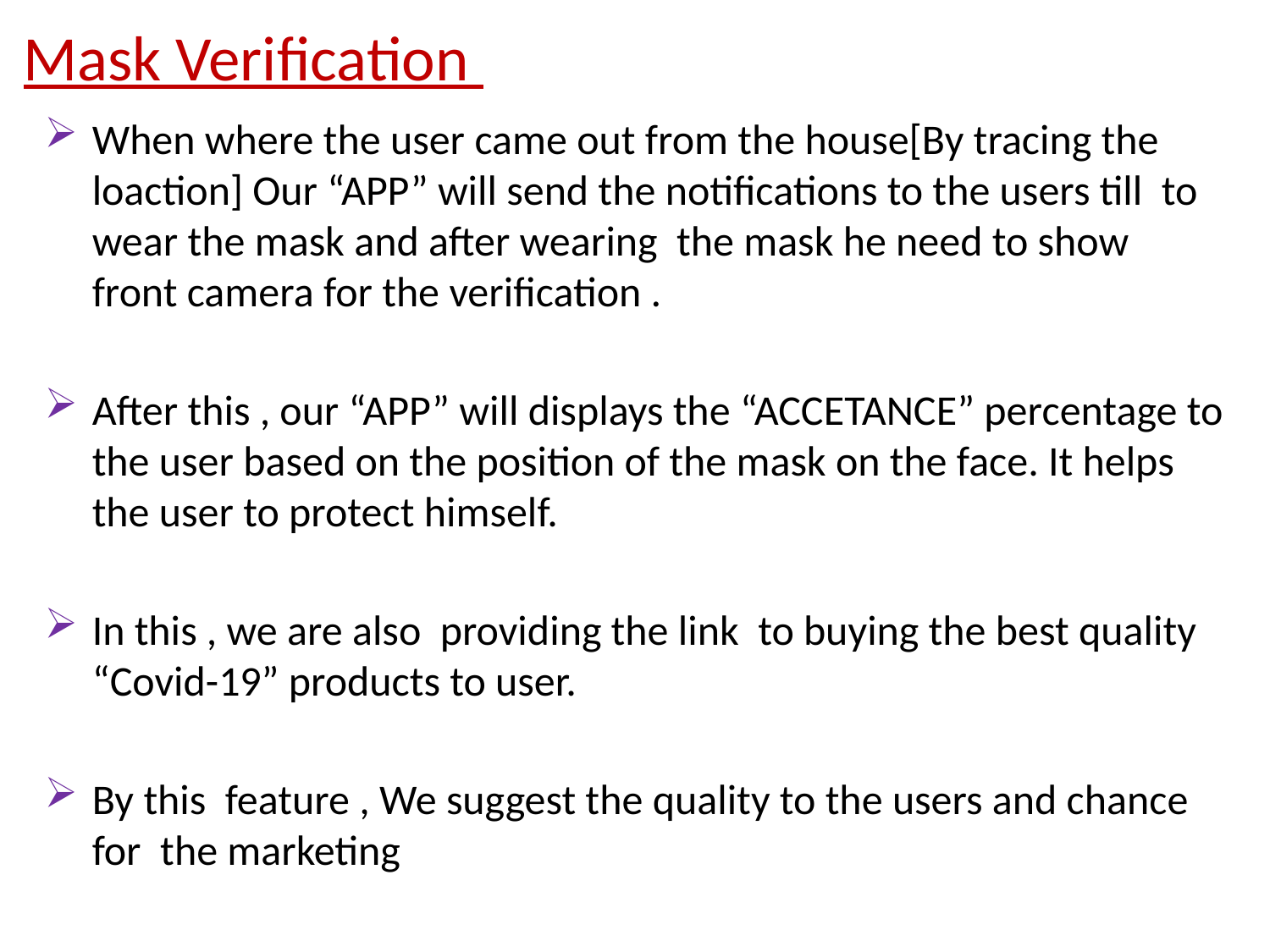

# Mask Verification
When where the user came out from the house[By tracing the loaction] Our “APP” will send the notifications to the users till  to wear the mask and after wearing  the mask he need to show  front camera for the verification .

After this , our “APP” will displays the “ACCETANCE” percentage to the user based on the position of the mask on the face. It helps the user to protect himself.

In this , we are also  providing the link  to buying the best quality “Covid-19” products to user.

By this  feature , We suggest the quality to the users and chance for  the marketing